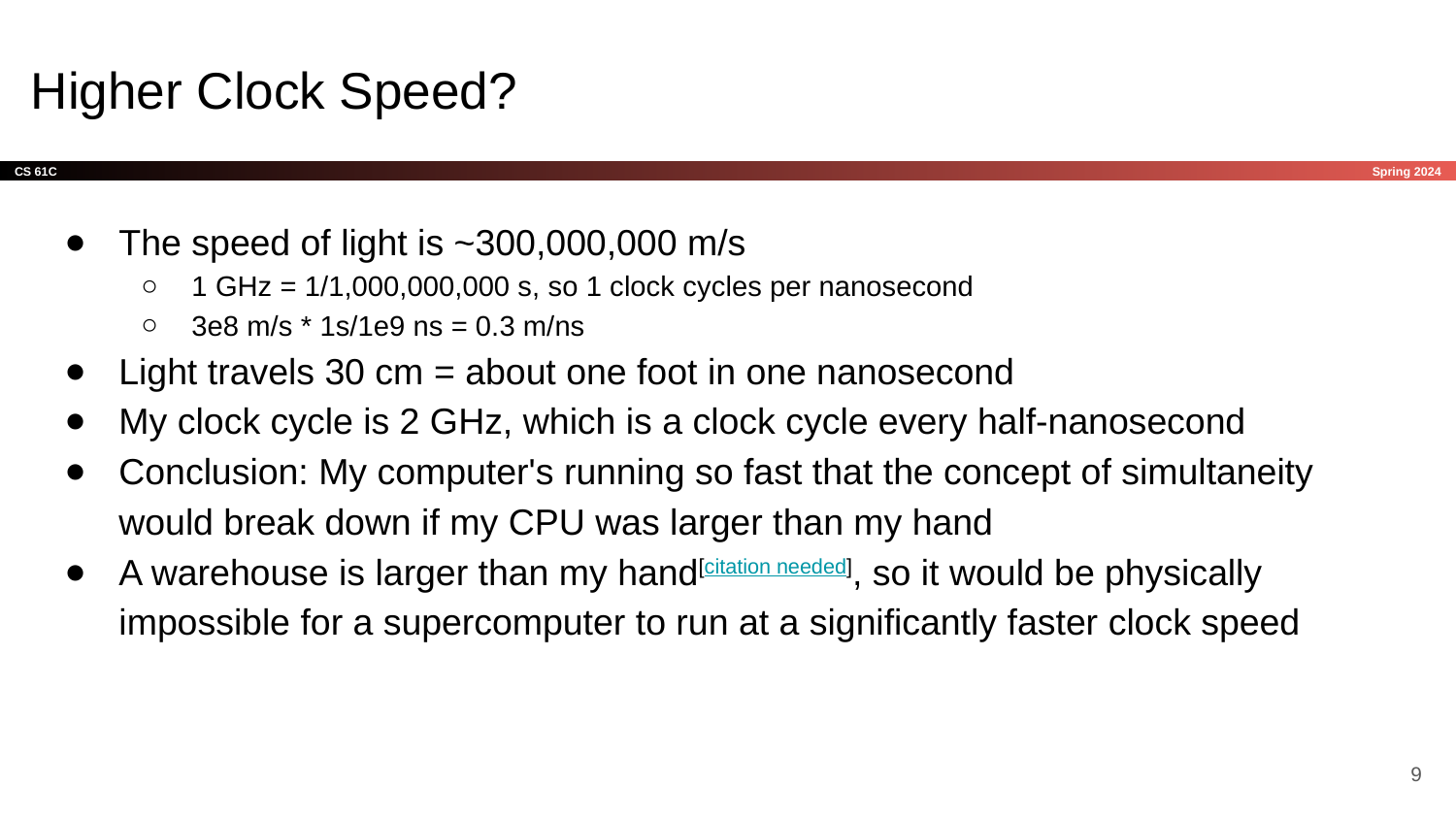

# Higher Clock Speed?
The speed of light is ~300,000,000 m/s
1 GHz = 1/1,000,000,000 s, so 1 clock cycles per nanosecond
3e8 m/s * 1s/1e9 ns = 0.3 m/ns
Light travels 30 cm = about one foot in one nanosecond
My clock cycle is 2 GHz, which is a clock cycle every half-nanosecond
Conclusion: My computer's running so fast that the concept of simultaneity would break down if my CPU was larger than my hand
A warehouse is larger than my hand[citation needed], so it would be physically impossible for a supercomputer to run at a significantly faster clock speed
9